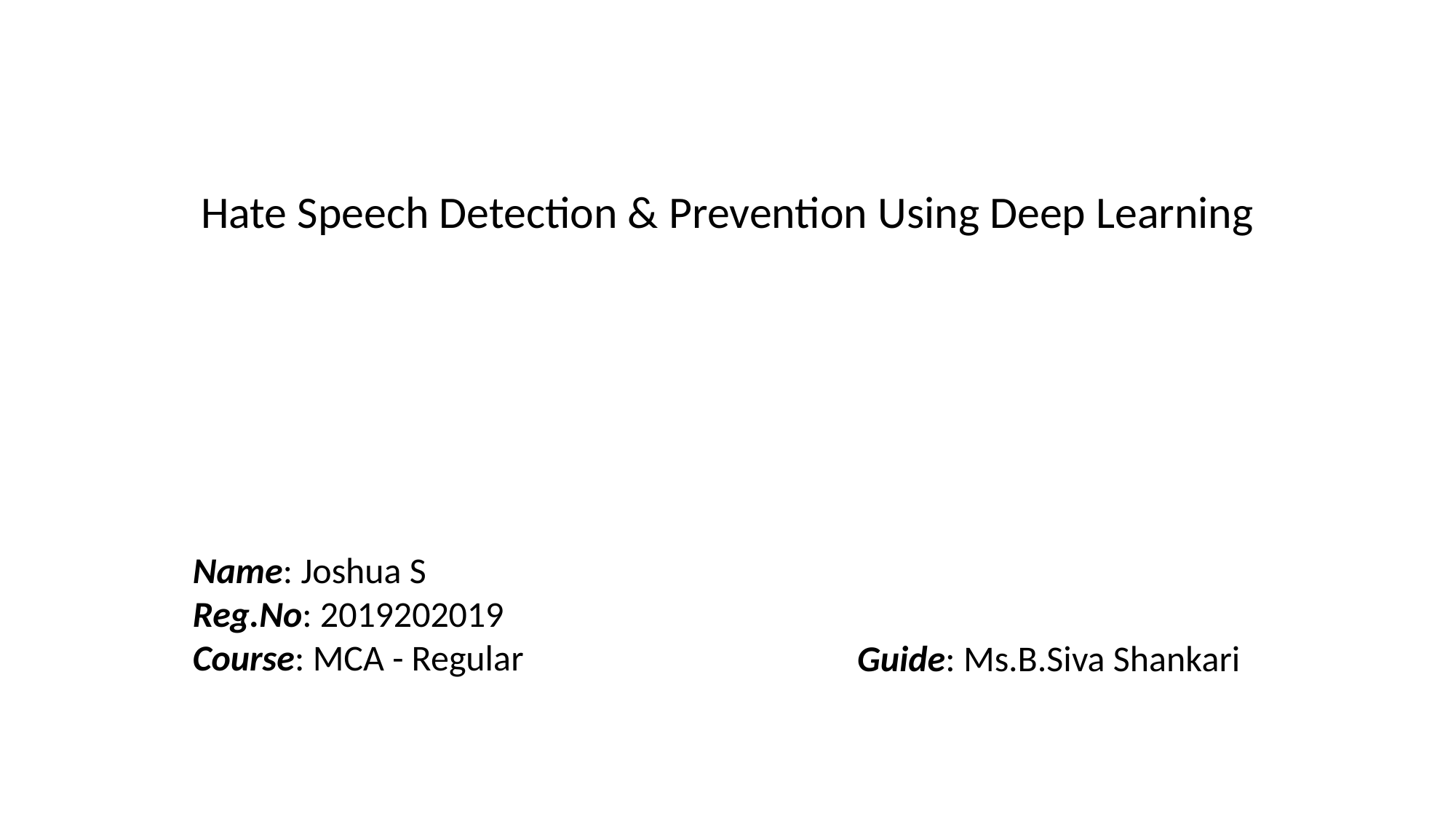

# Hate Speech Detection & Prevention Using Deep Learning

Name: Joshua S
Reg.No: 2019202019
Course: MCA - Regular
Guide: Ms.B.Siva Shankari